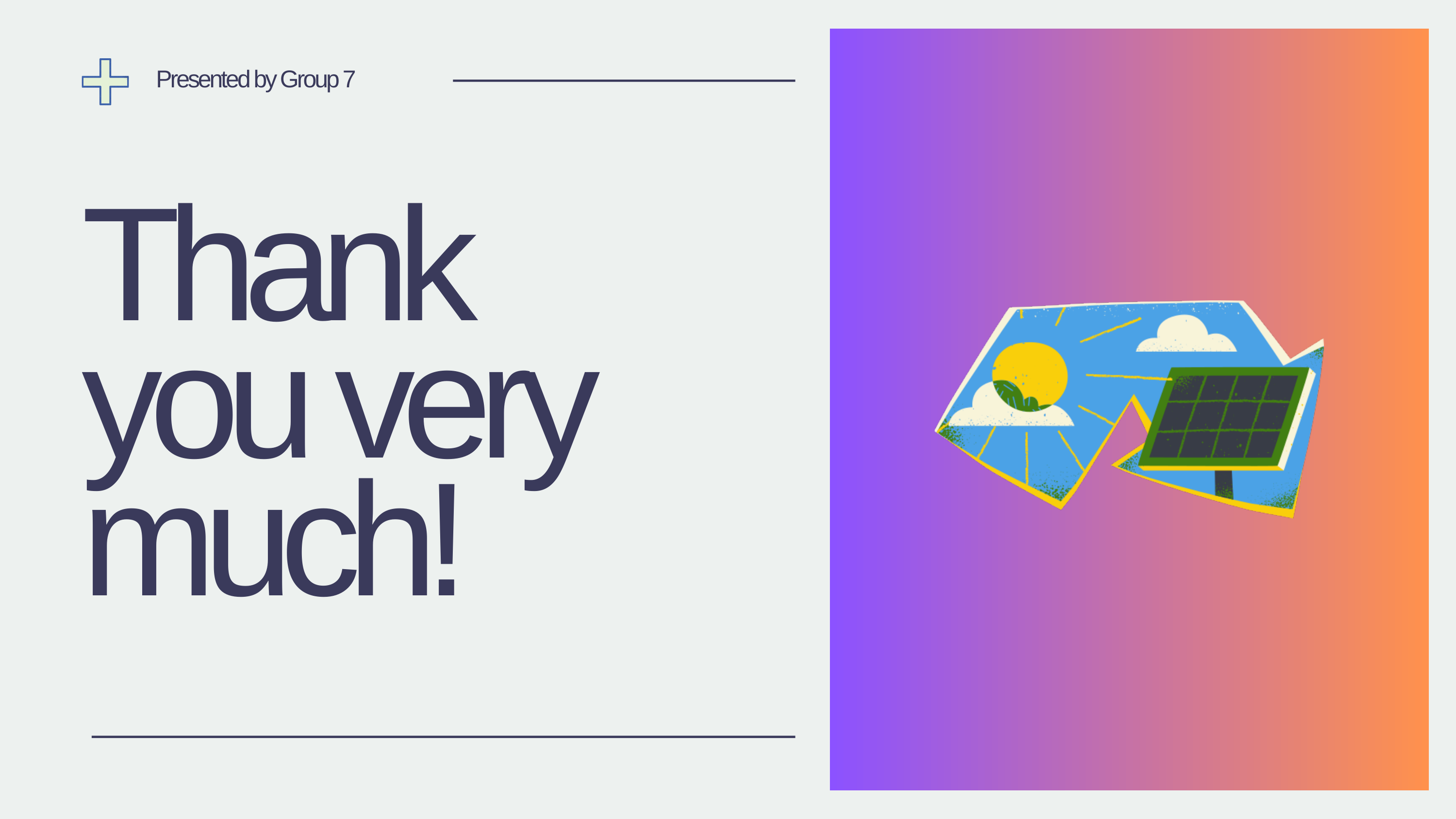

Presented by Group 7

Thank you very much!